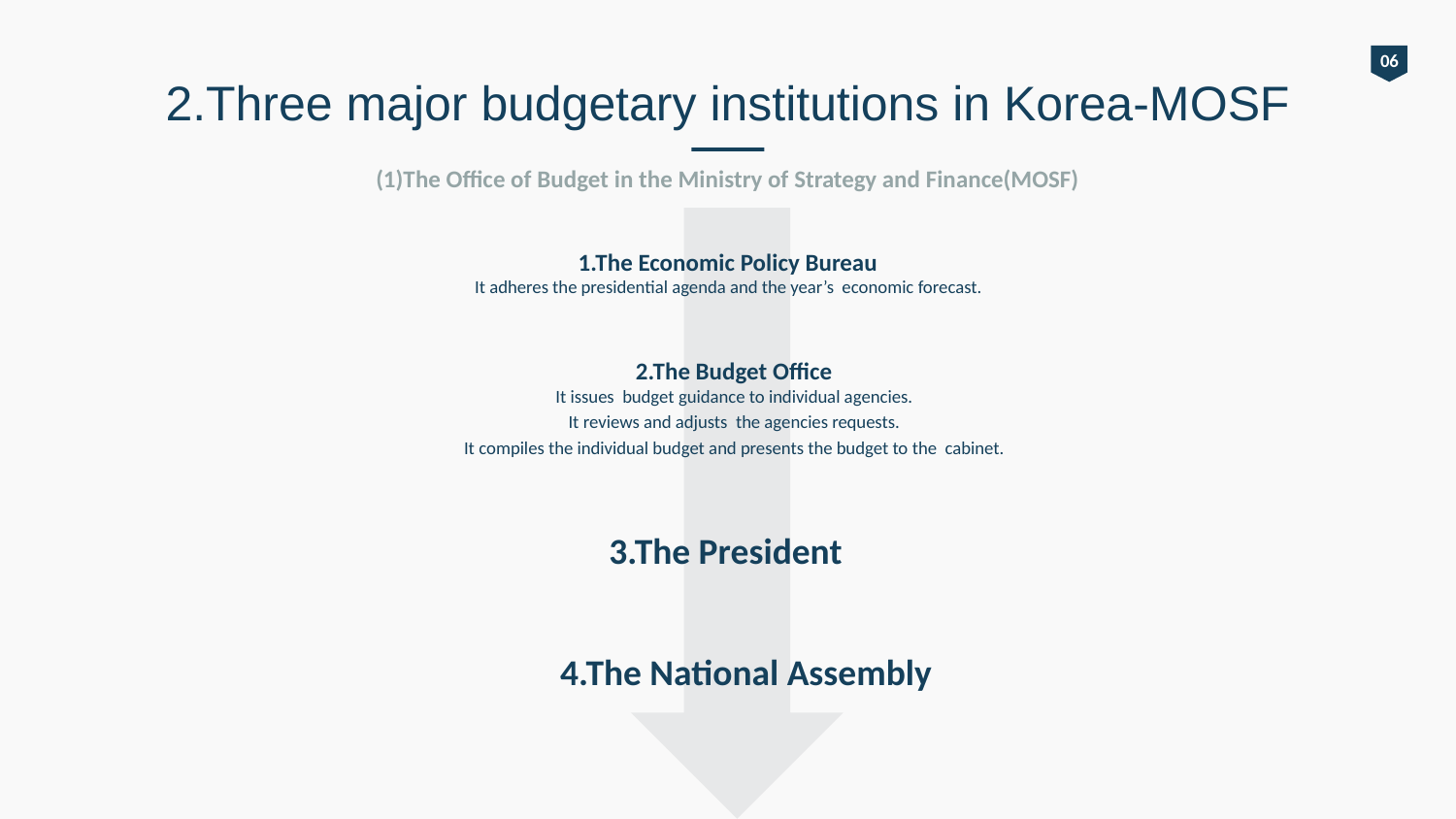

# 2.Three major budgetary institutions in Korea-MOSF
06

(1)The Office of Budget in the Ministry of Strategy and Finance(MOSF)
1.The Economic Policy Bureau
It adheres the presidential agenda and the year’s  economic forecast.
2.The Budget Office
It issues  budget guidance to individual agencies.
It reviews and adjusts  the agencies requests.
It compiles the individual budget and presents the budget to the  cabinet.

3.The President
4.The National Assembly